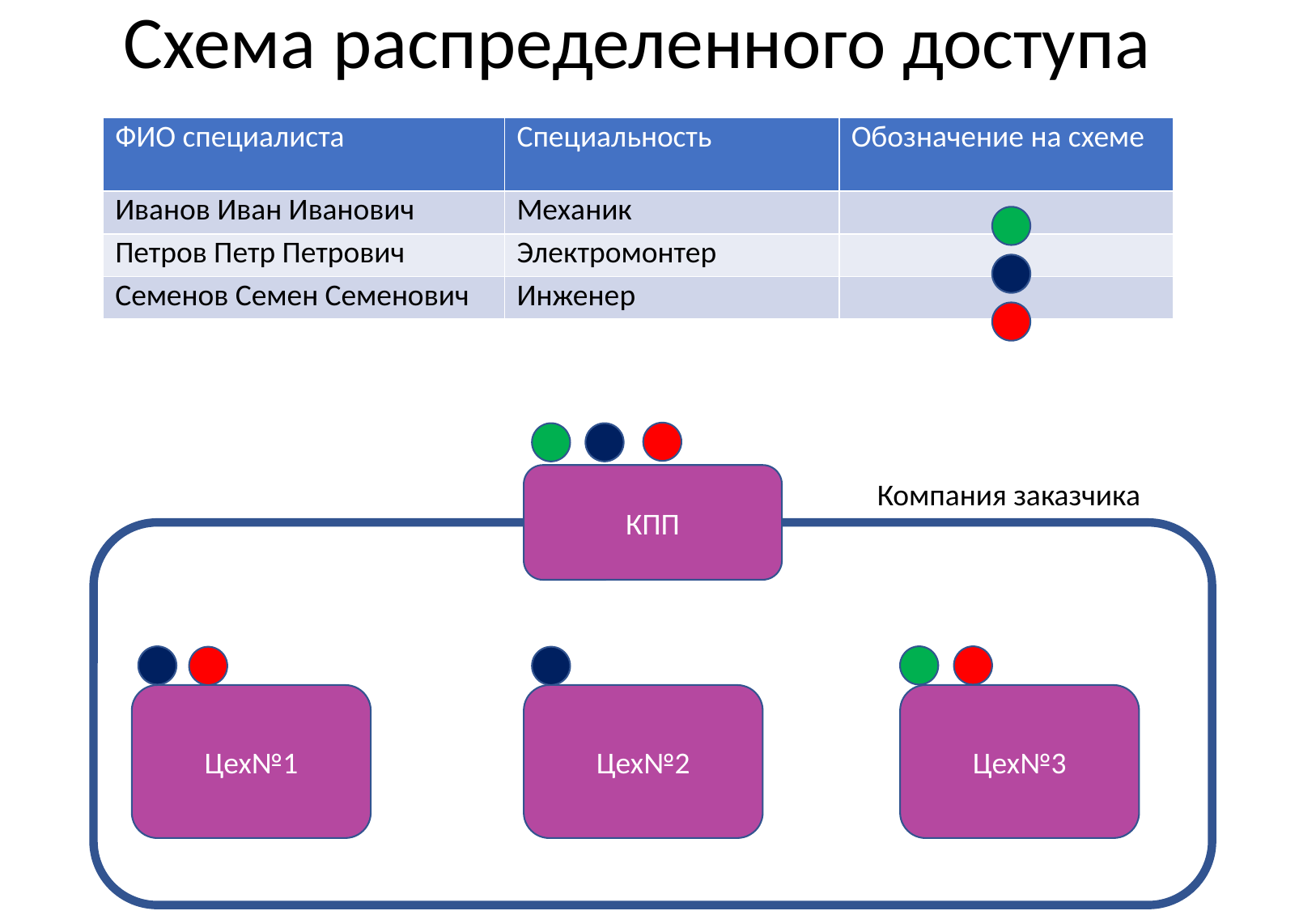

# Схема распределенного доступа
| ФИО специалиста | Специальность | Обозначение на схеме |
| --- | --- | --- |
| Иванов Иван Иванович | Механик |  |
| Петров Петр Петрович | Электромонтер |  |
| Семенов Семен Семенович | Инженер |  |

КПП
Компания заказчика

Цех№1
Цех№2
Цех№3